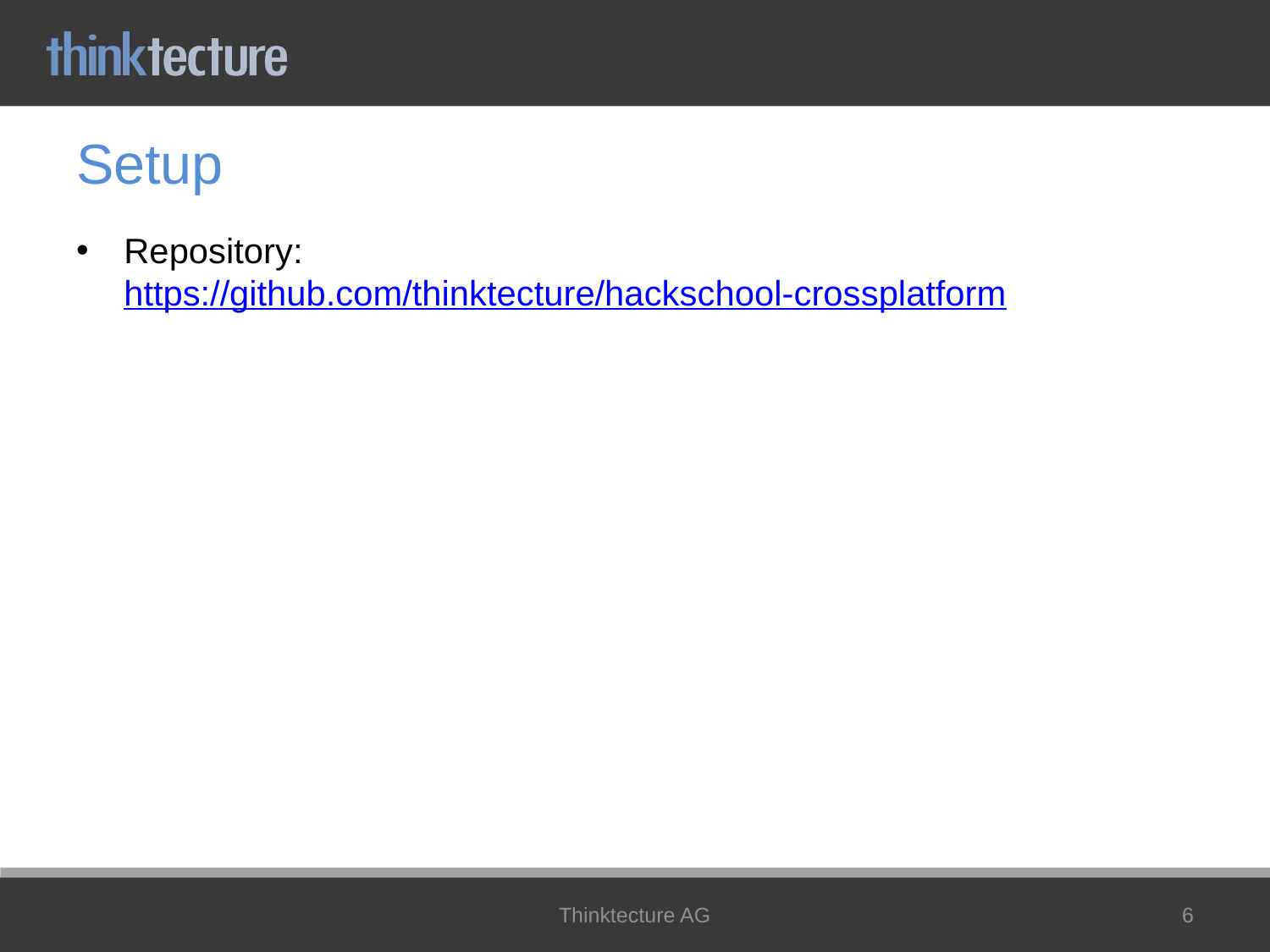

# Setup
Repository:
https://github.com/thinktecture/hackschool-crossplatform

Thinktecture AG
6